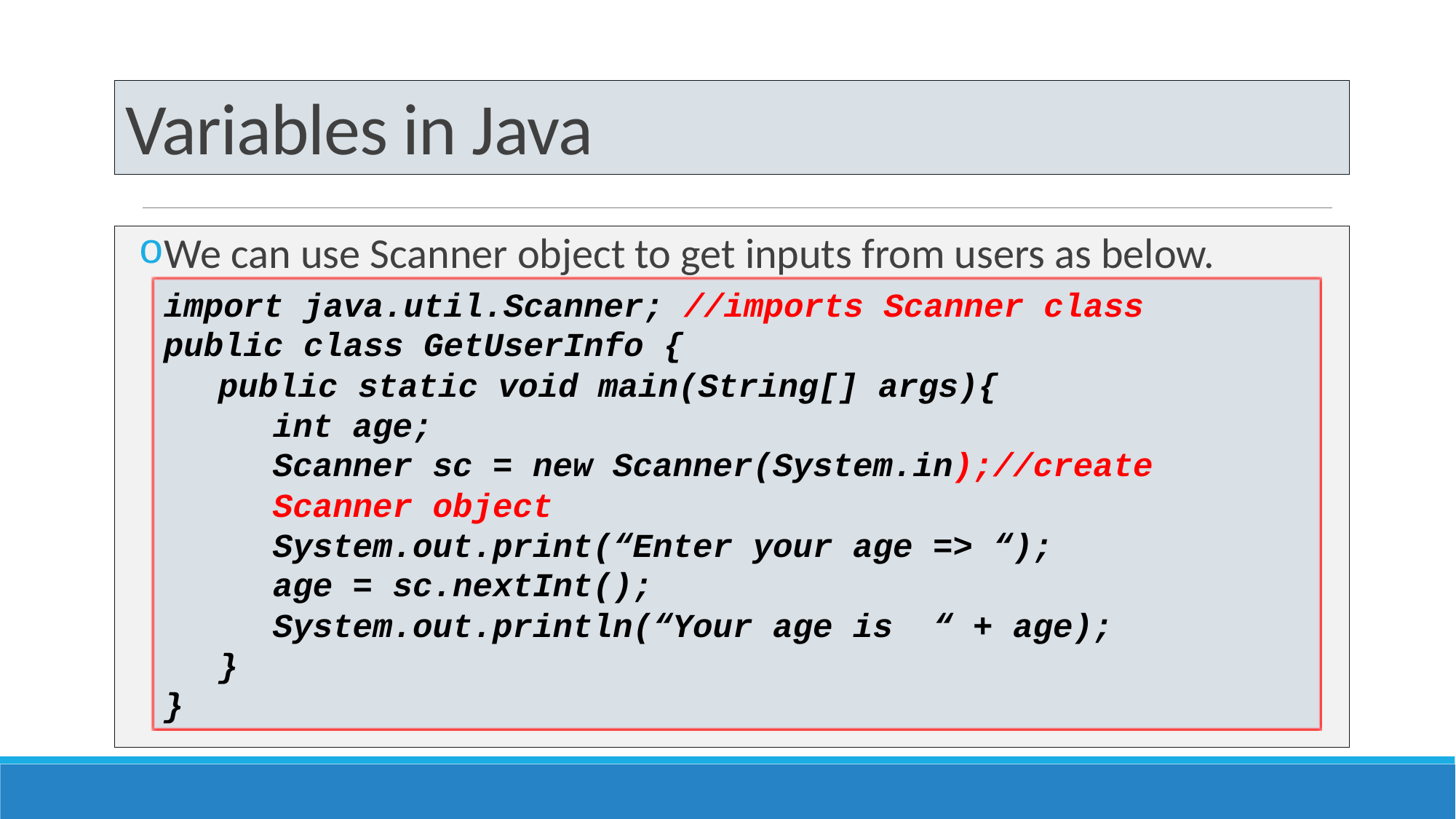

# Variables in Java
We can use Scanner object to get inputs from users as below.

import java.util.Scanner; //imports Scanner class
public class GetUserInfo {
public static void main(String[] args){
int age;
Scanner sc = new Scanner(System.in);//create Scanner object
System.out.print(“Enter your age => “);
age = sc.nextInt();
System.out.println(“Your age is  “ + age);
}
}